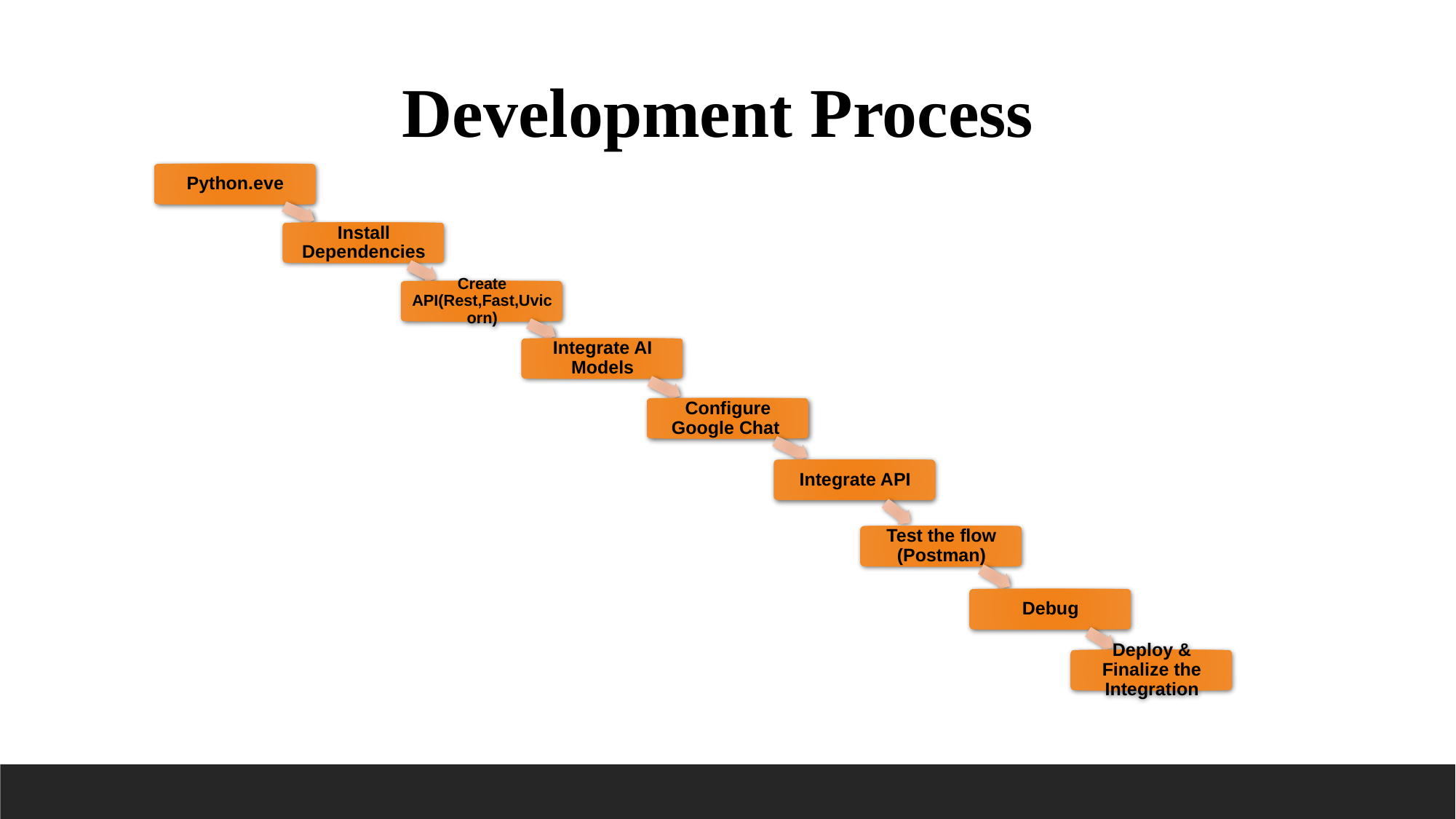

Development Process
Python.eve

Install Dependencies

Create API(Rest,Fast,Uvicorn)

Integrate AI Models

Configure Google Chat

Integrate API

Test the flow (Postman)

Debug

Deploy & Finalize the Integration